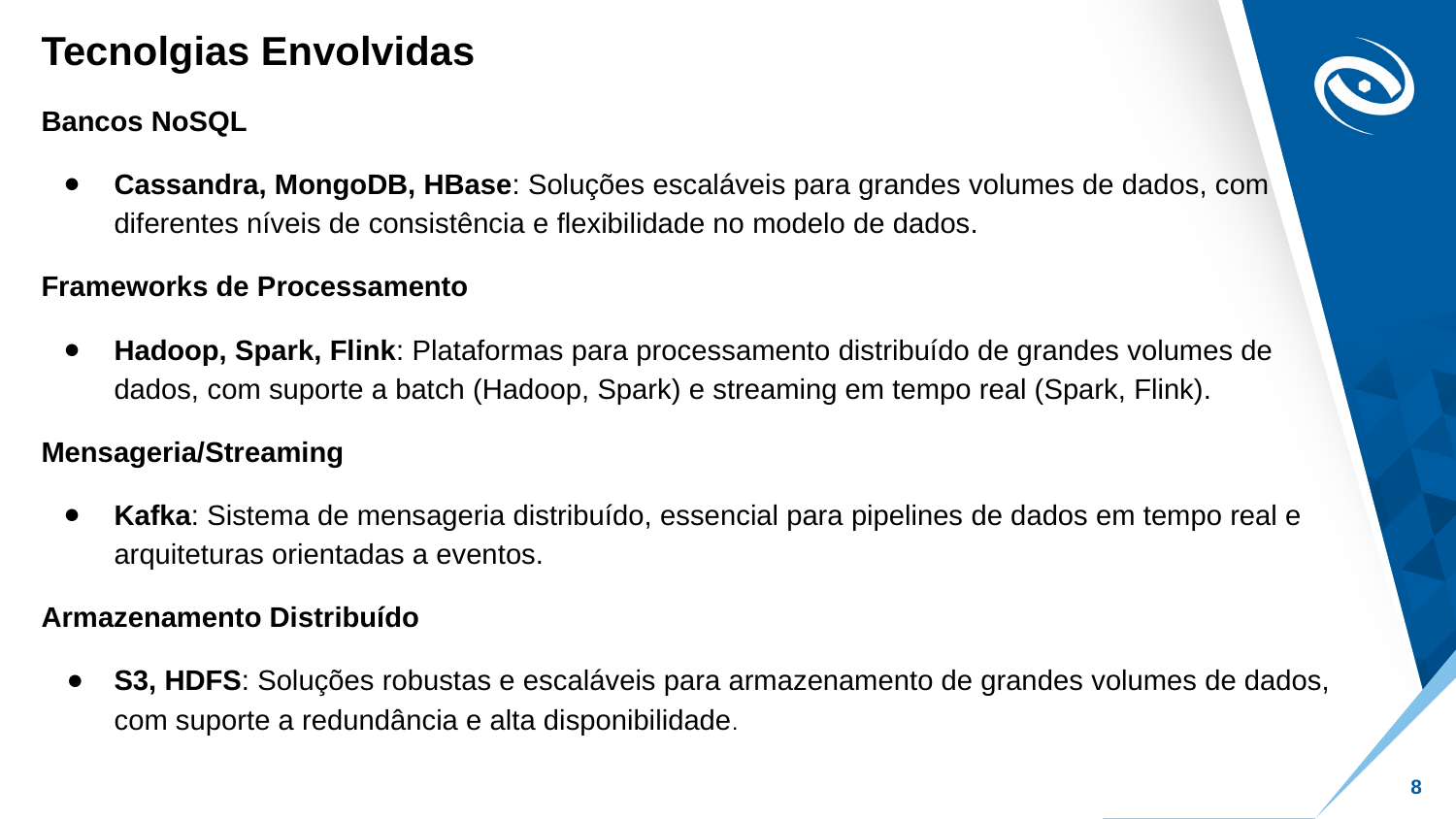

Tecnolgias Envolvidas
Bancos NoSQL
Cassandra, MongoDB, HBase: Soluções escaláveis para grandes volumes de dados, com diferentes níveis de consistência e flexibilidade no modelo de dados.
Frameworks de Processamento
Hadoop, Spark, Flink: Plataformas para processamento distribuído de grandes volumes de dados, com suporte a batch (Hadoop, Spark) e streaming em tempo real (Spark, Flink).
Mensageria/Streaming
Kafka: Sistema de mensageria distribuído, essencial para pipelines de dados em tempo real e arquiteturas orientadas a eventos.
Armazenamento Distribuído
S3, HDFS: Soluções robustas e escaláveis para armazenamento de grandes volumes de dados, com suporte a redundância e alta disponibilidade.

8